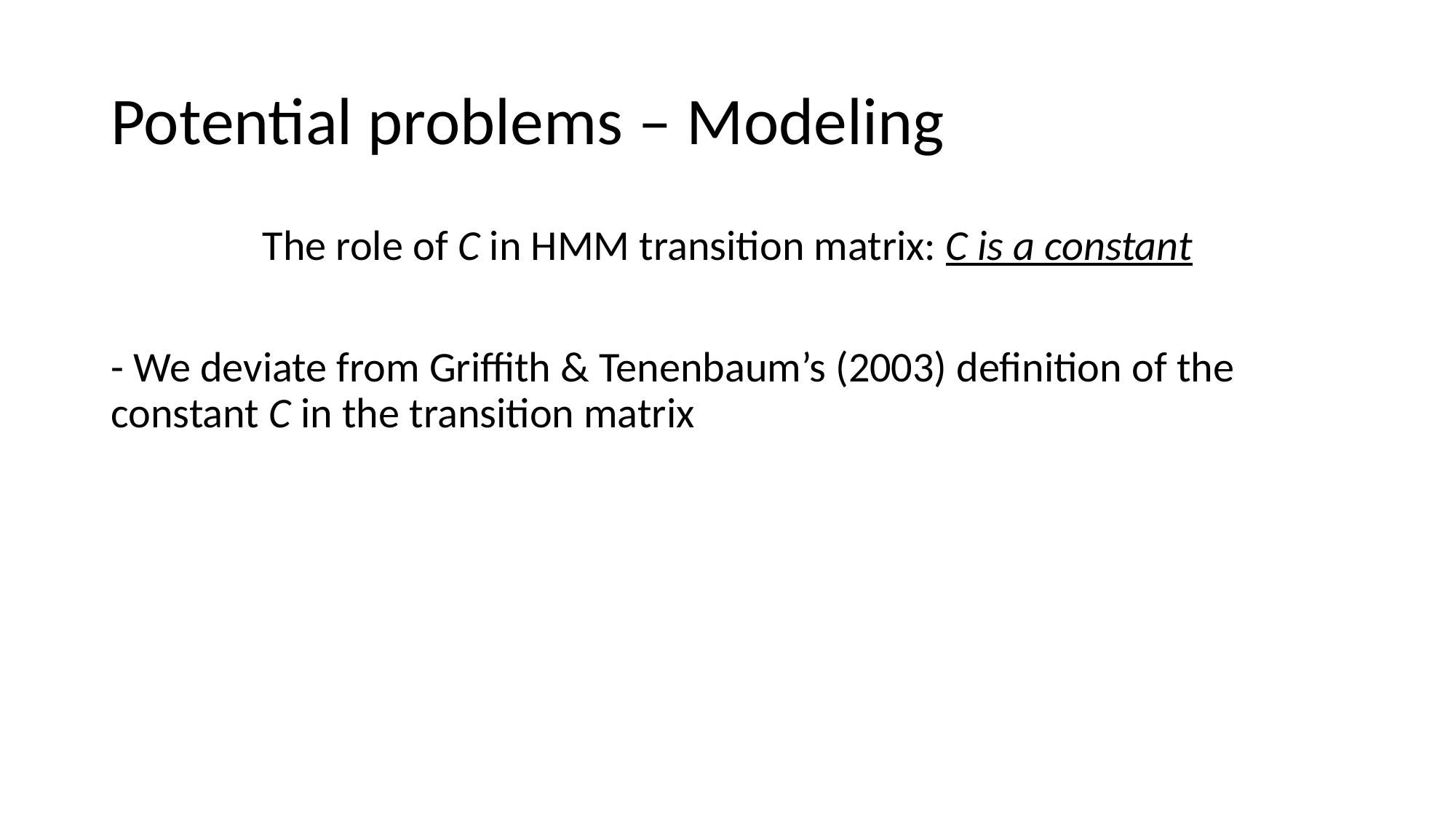

# Potential problems – Modeling
The role of C in HMM transition matrix: C is a constant

- We deviate from Griffith & Tenenbaum’s (2003) definition of the constant C in the transition matrix